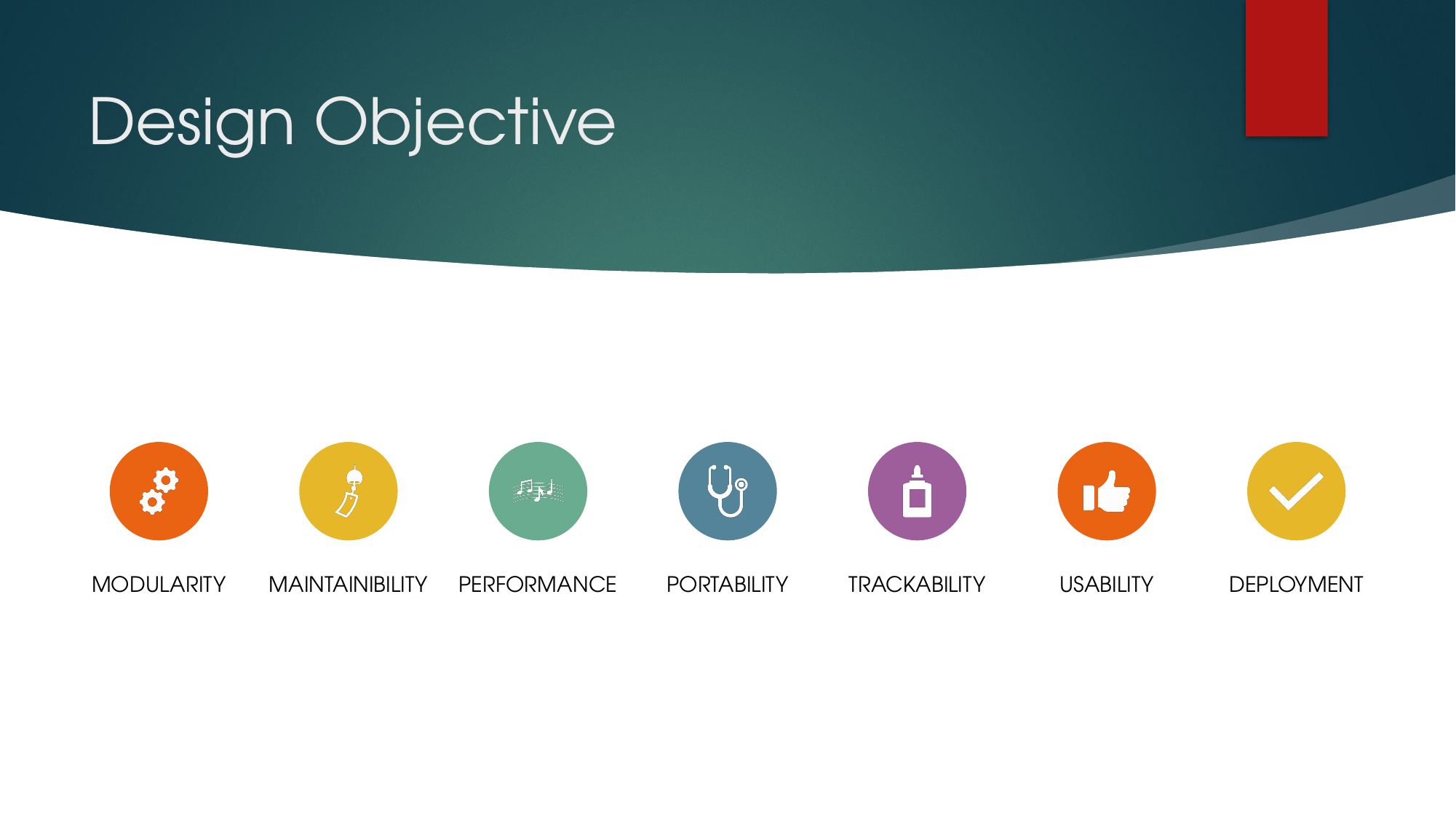

# Design Objective

Modularity
Maintainibility
Performance
Portability
Trackability
Usability
Deployment